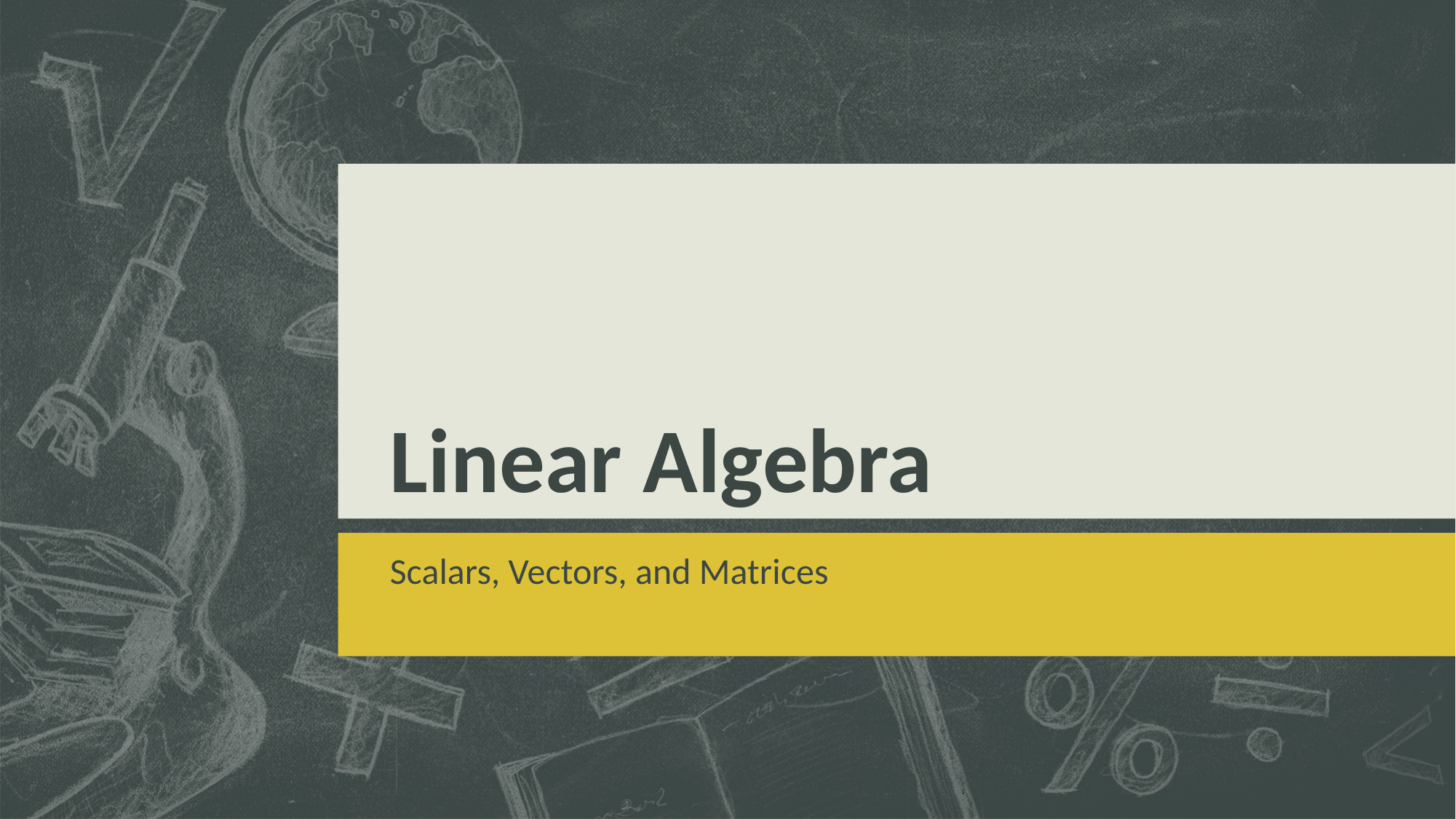

# Linear Algebra
Scalars, Vectors, and Matrices